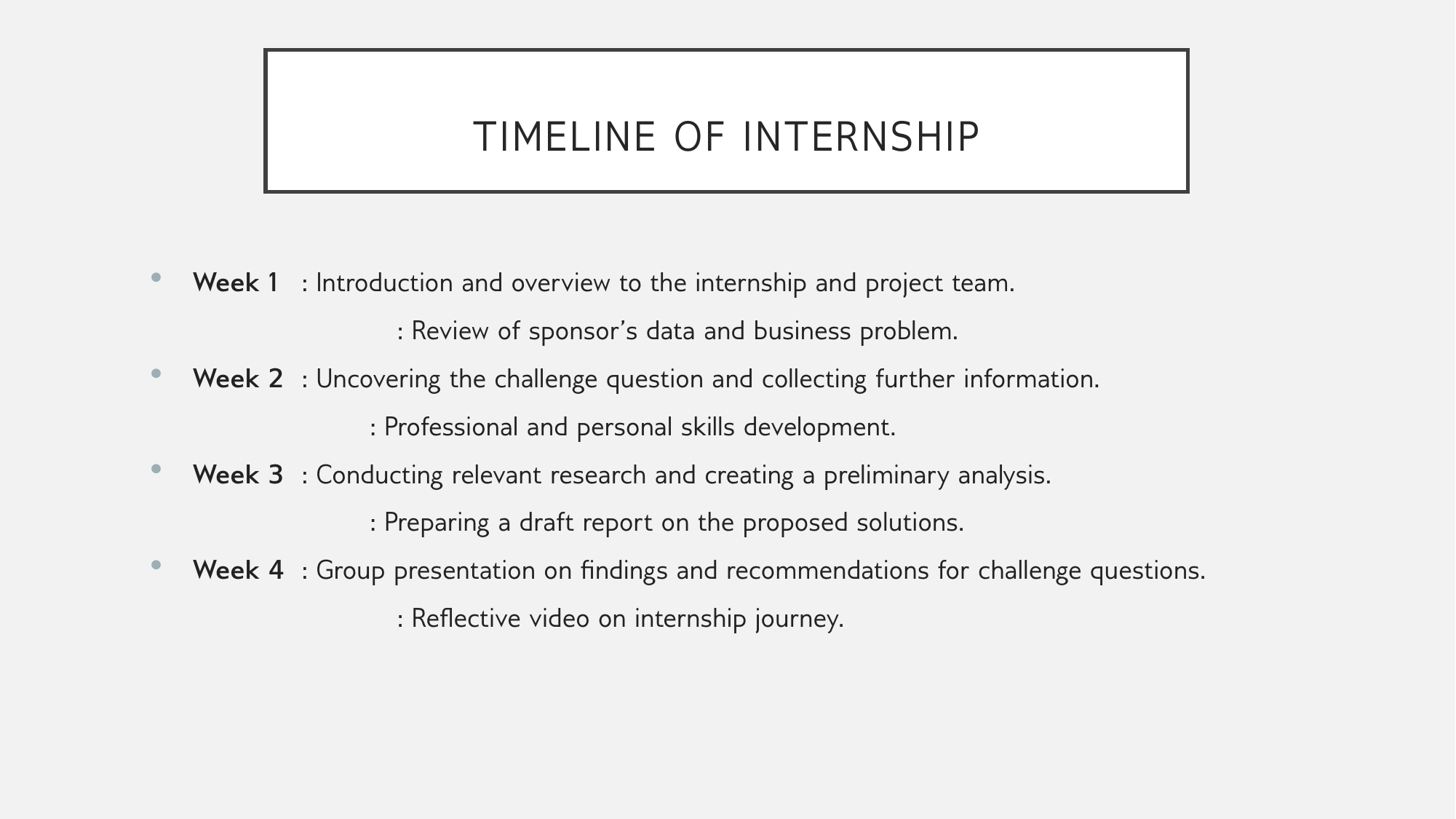

# Timeline of internship
Week 1	: Introduction and overview to the internship and project team.
		: Review of sponsor’s data and business problem.
Week 2	: Uncovering the challenge question and collecting further information.
		: Professional and personal skills development.
Week 3	: Conducting relevant research and creating a preliminary analysis.
		: Preparing a draft report on the proposed solutions.
Week 4	: Group presentation on findings and recommendations for challenge questions.
		: Reflective video on internship journey.